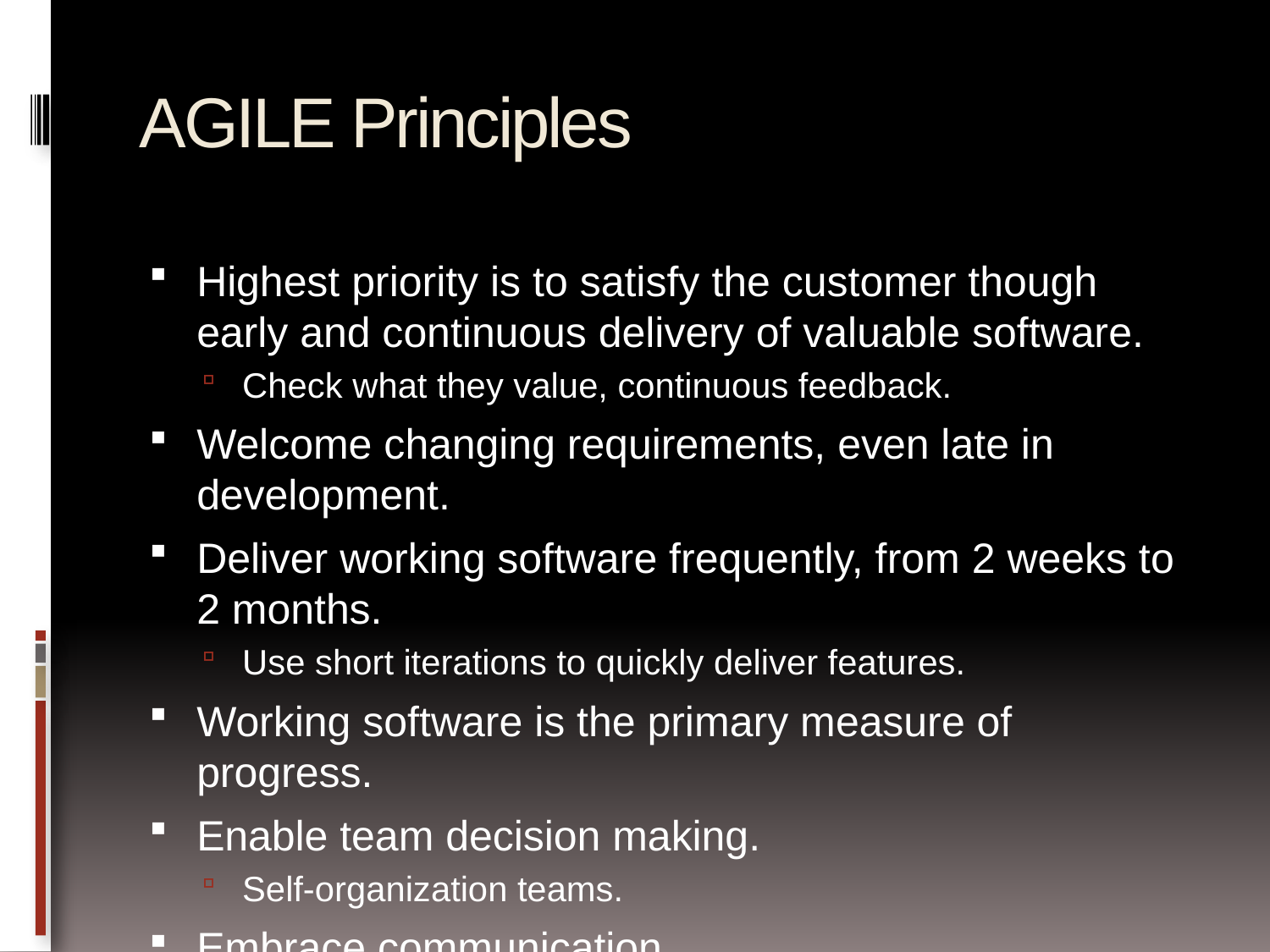

# AGILE Principles
Highest priority is to satisfy the customer though early and continuous delivery of valuable software.
Check what they value, continuous feedback.
Welcome changing requirements, even late in development.
Deliver working software frequently, from 2 weeks to 2 months.
Use short iterations to quickly deliver features.
Working software is the primary measure of progress.
Enable team decision making.
Self-organization teams.
Embrace communication.